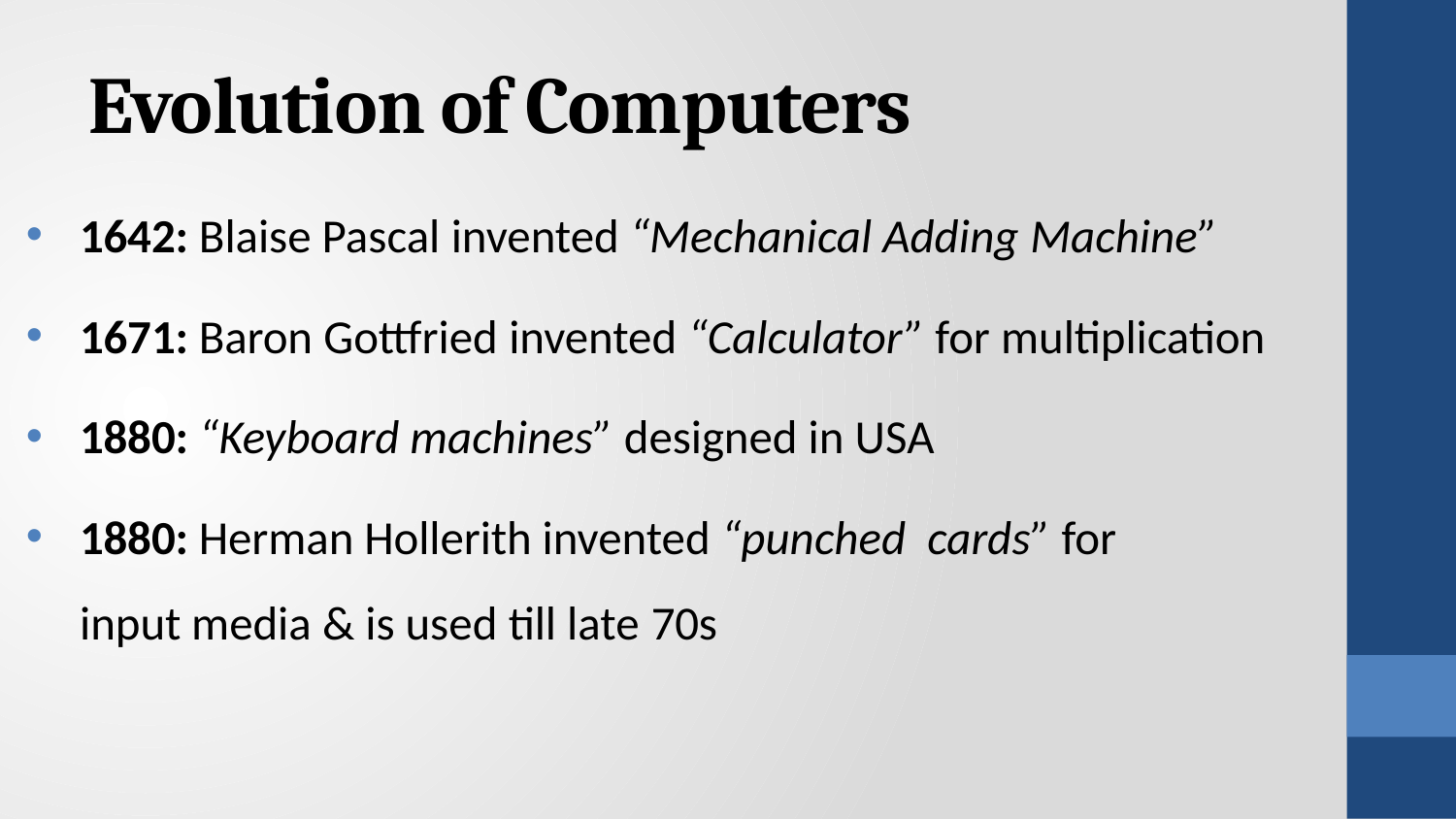

# Evolution of Computers
1642: Blaise Pascal invented “Mechanical Adding Machine”
1671: Baron Gottfried invented “Calculator” for multiplication
1880: “Keyboard machines” designed in USA
1880: Herman Hollerith invented “punched  cards” for  		    input media & is used till late 70s